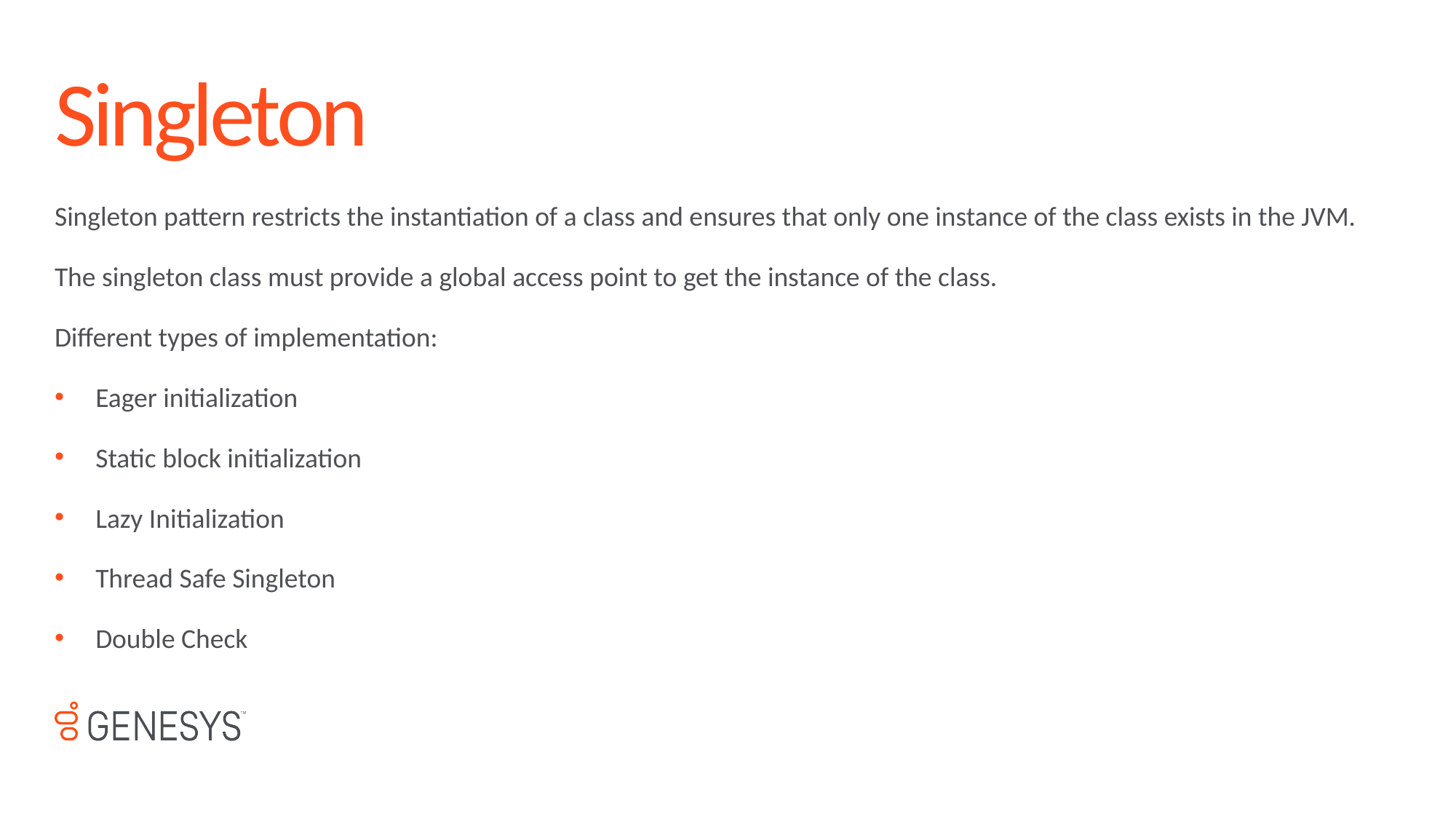

# Singleton
Singleton pattern restricts the instantiation of a class and ensures that only one instance of the class exists in the JVM.
The singleton class must provide a global access point to get the instance of the class.
Different types of implementation:
Eager initialization
Static block initialization
Lazy Initialization
Thread Safe Singleton
Double Check